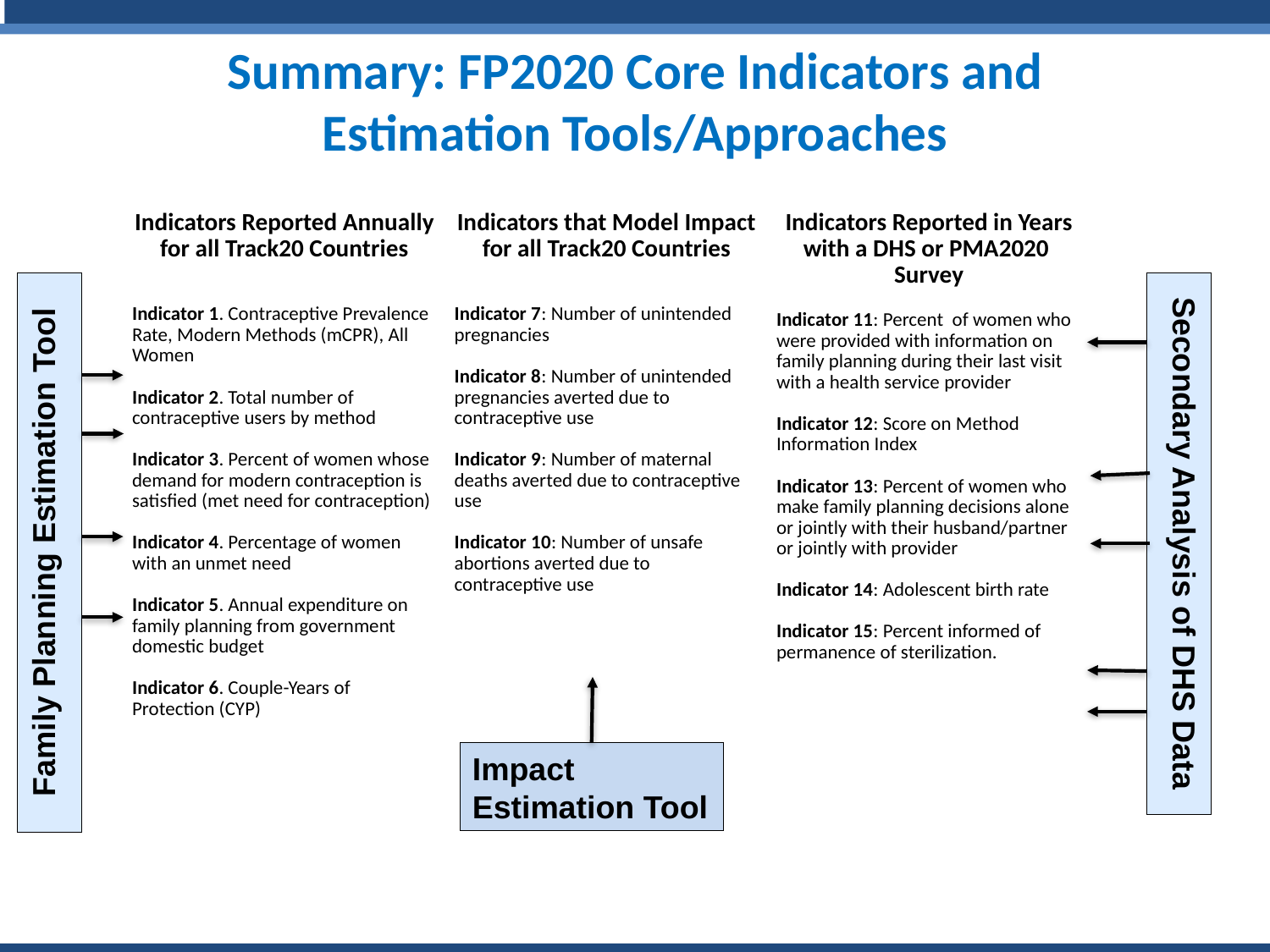

# Summary: FP2020 Core Indicators and Estimation Tools/Approaches

| Indicators Reported Annually for all Track20 Countries   Indicator 1. Contraceptive Prevalence Rate, Modern Methods (mCPR), All Women   Indicator 2. Total number of contraceptive users by method   Indicator 3. Percent of women whose demand for modern contraception is satisfied (met need for contraception)   Indicator 4. Percentage of women with an unmet need   Indicator 5. Annual expenditure on family planning from government domestic budget   Indicator 6. Couple-Years of Protection (CYP) | Indicators that Model Impact for all Track20 Countries   Indicator 7: Number of unintended pregnancies   Indicator 8: Number of unintended pregnancies averted due to contraceptive use   Indicator 9: Number of maternal deaths averted due to contraceptive use   Indicator 10: Number of unsafe abortions averted due to contraceptive use | Indicators Reported in Years with a DHS or PMA2020 Survey   Indicator 11: Percent of women who were provided with information on family planning during their last visit with a health service provider   Indicator 12: Score on Method Information Index   Indicator 13: Percent of women who make family planning decisions alone or jointly with their husband/partner or jointly with provider   Indicator 14: Adolescent birth rate   Indicator 15: Percent informed of permanence of sterilization. |
| --- | --- | --- |
Secondary Analysis of DHS Data
Family Planning Estimation Tool
Impact Estimation Tool